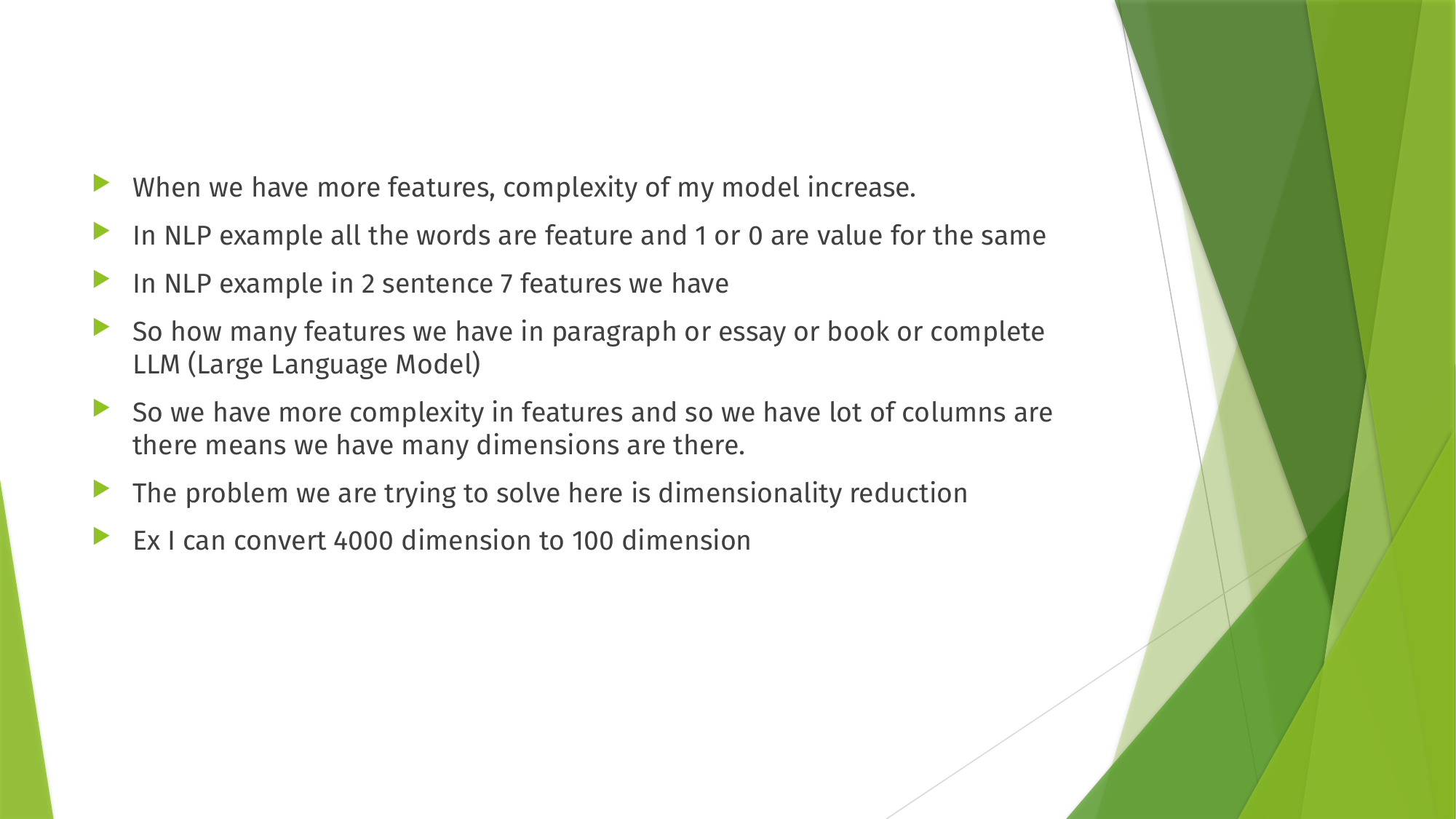

When we have more features, complexity of my model increase.
In NLP example all the words are feature and 1 or 0 are value for the same
In NLP example in 2 sentence 7 features we have
So how many features we have in paragraph or essay or book or complete LLM (Large Language Model)
So we have more complexity in features and so we have lot of columns are there means we have many dimensions are there.
The problem we are trying to solve here is dimensionality reduction
Ex I can convert 4000 dimension to 100 dimension